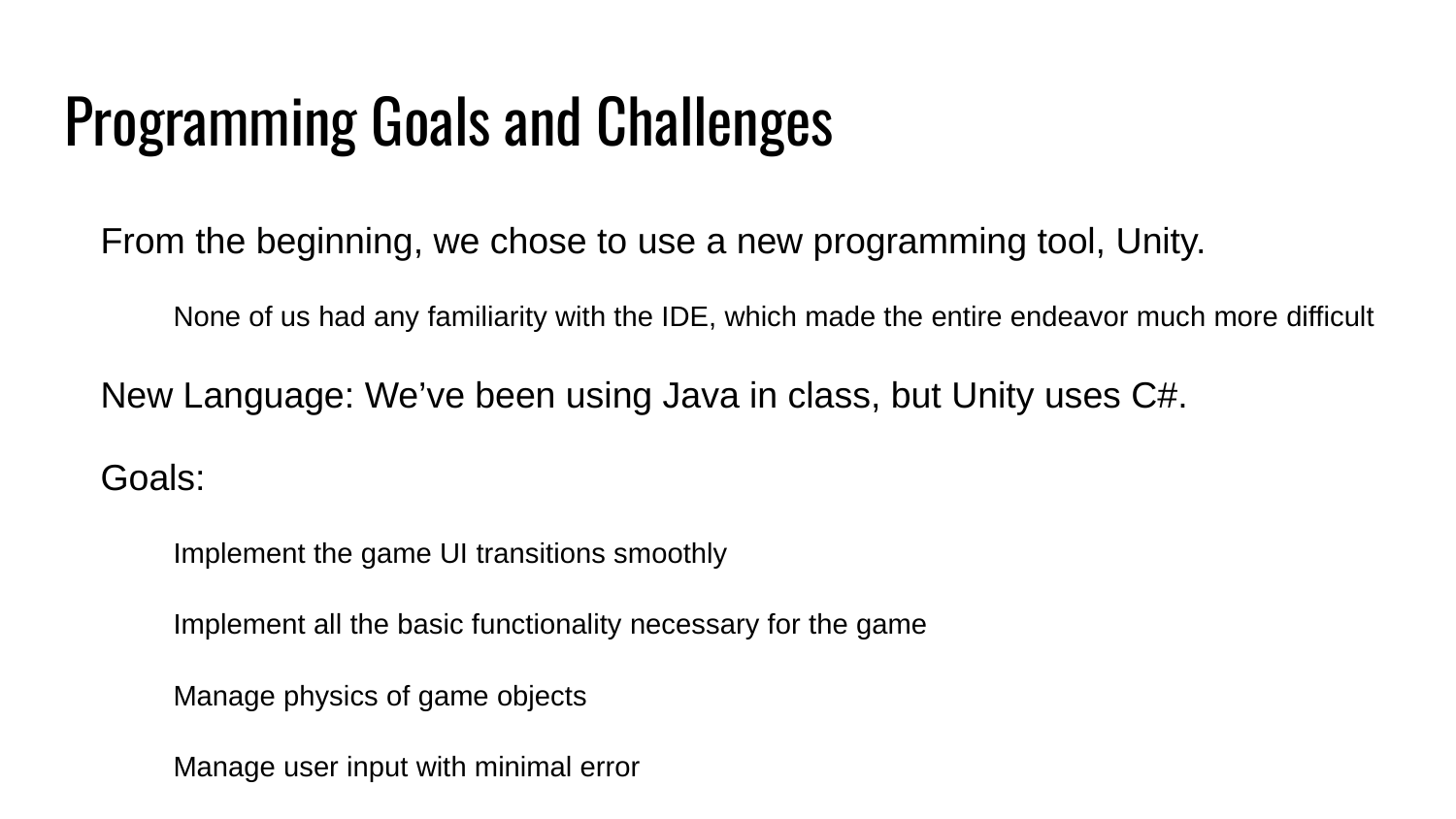

# Programming Goals and Challenges
From the beginning, we chose to use a new programming tool, Unity.
None of us had any familiarity with the IDE, which made the entire endeavor much more difficult
New Language: We’ve been using Java in class, but Unity uses C#.
Goals:
Implement the game UI transitions smoothly
Implement all the basic functionality necessary for the game
Manage physics of game objects
Manage user input with minimal error
Reduce effect of gravity and block shifting